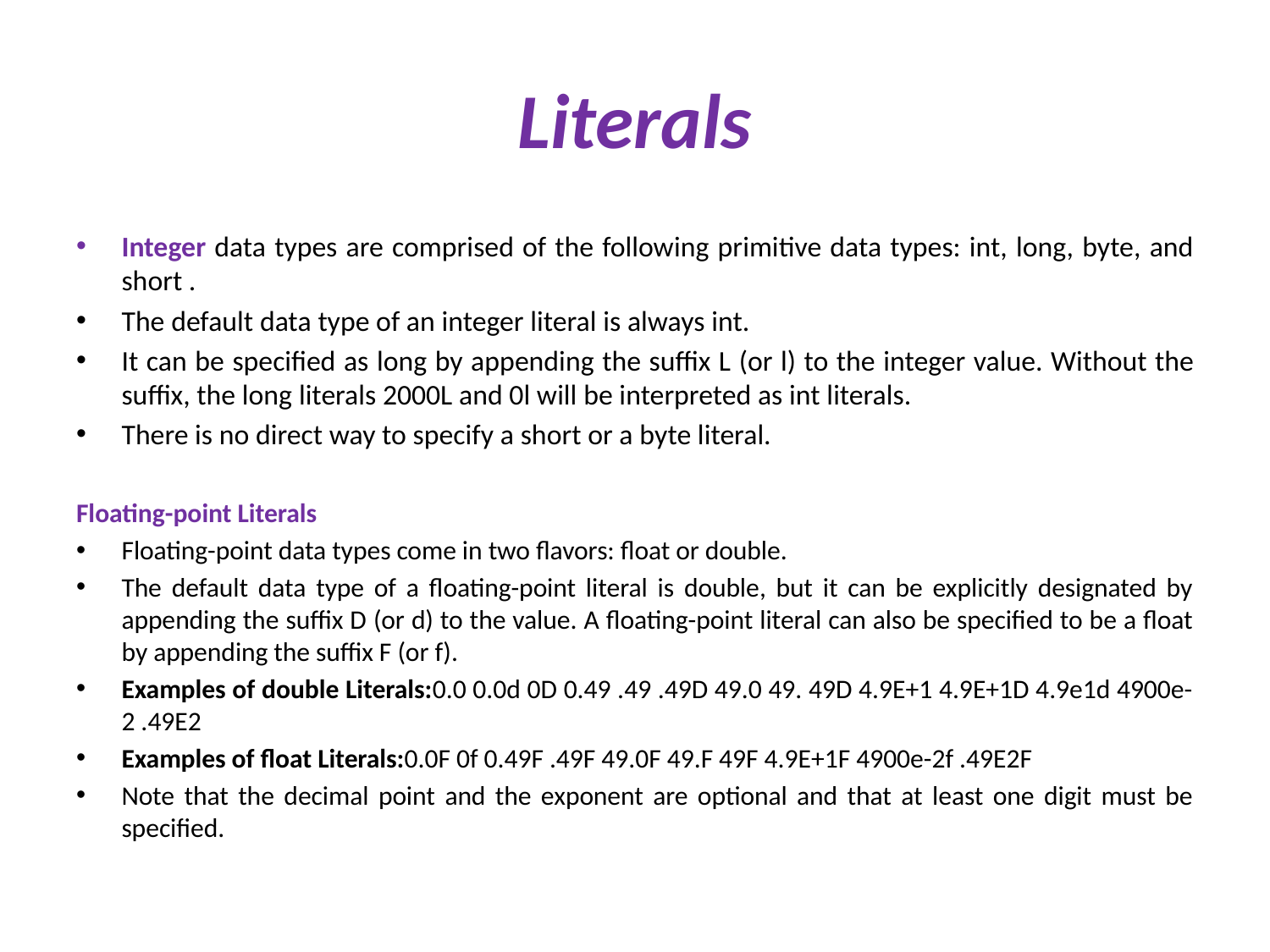

# Literals
Integer data types are comprised of the following primitive data types: int, long, byte, and short .
The default data type of an integer literal is always int.
It can be specified as long by appending the suffix L (or l) to the integer value. Without the suffix, the long literals 2000L and 0l will be interpreted as int literals.
There is no direct way to specify a short or a byte literal.

Floating-point Literals
Floating-point data types come in two flavors: float or double.
The default data type of a floating-point literal is double, but it can be explicitly designated by appending the suffix D (or d) to the value. A floating-point literal can also be specified to be a float by appending the suffix F (or f).
Examples of double Literals:0.0 0.0d 0D 0.49 .49 .49D 49.0 49. 49D 4.9E+1 4.9E+1D 4.9e1d 4900e-2 .49E2
Examples of float Literals:0.0F 0f 0.49F .49F 49.0F 49.F 49F 4.9E+1F 4900e-2f .49E2F
Note that the decimal point and the exponent are optional and that at least one digit must be specified.